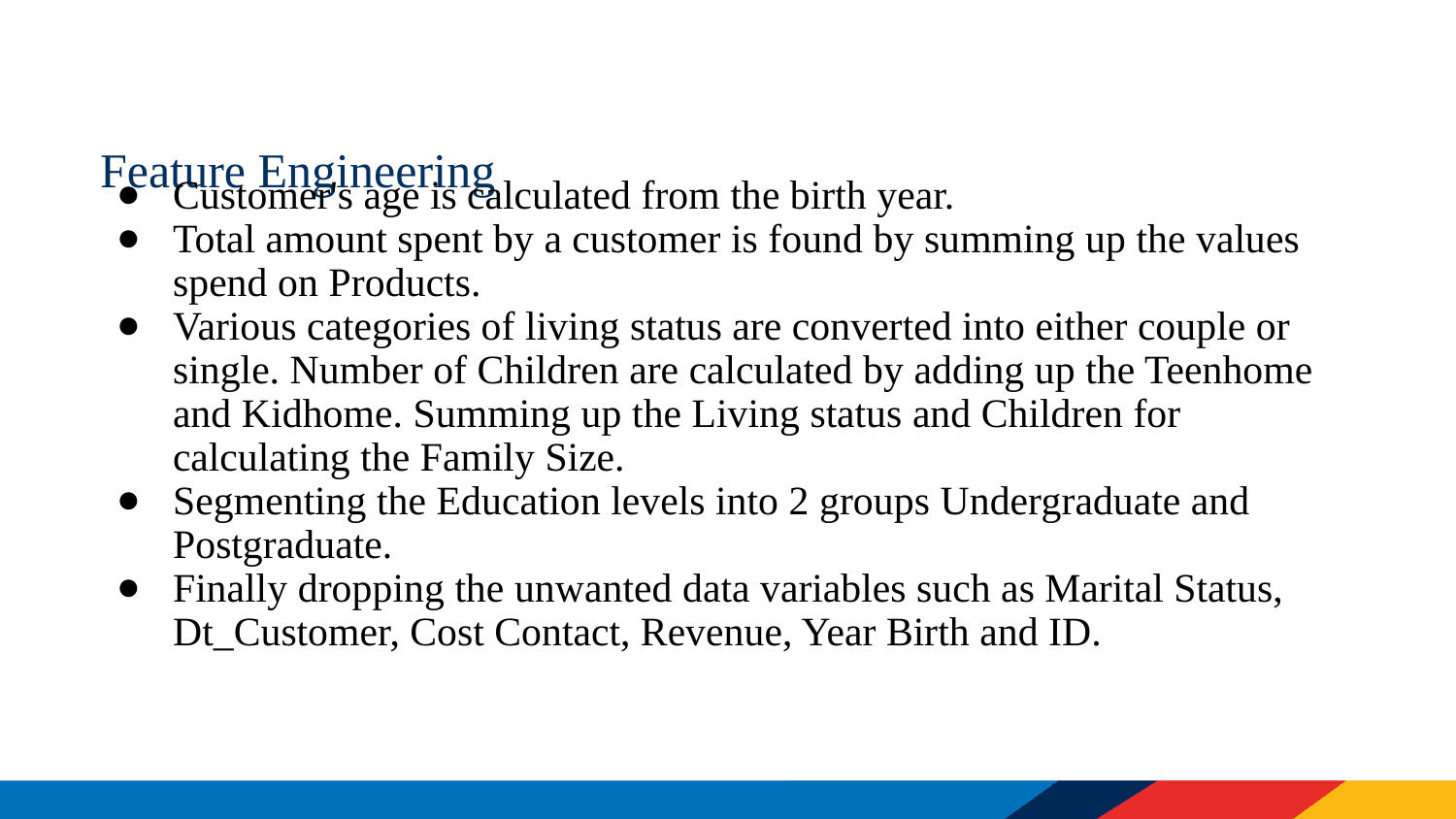

# Feature Engineering
Customer's age is calculated from the birth year.
Total amount spent by a customer is found by summing up the values spend on Products.
Various categories of living status are converted into either couple or single. Number of Children are calculated by adding up the Teenhome and Kidhome. Summing up the Living status and Children for calculating the Family Size.
Segmenting the Education levels into 2 groups Undergraduate and Postgraduate.
Finally dropping the unwanted data variables such as Marital Status, Dt_Customer, Cost Contact, Revenue, Year Birth and ID.